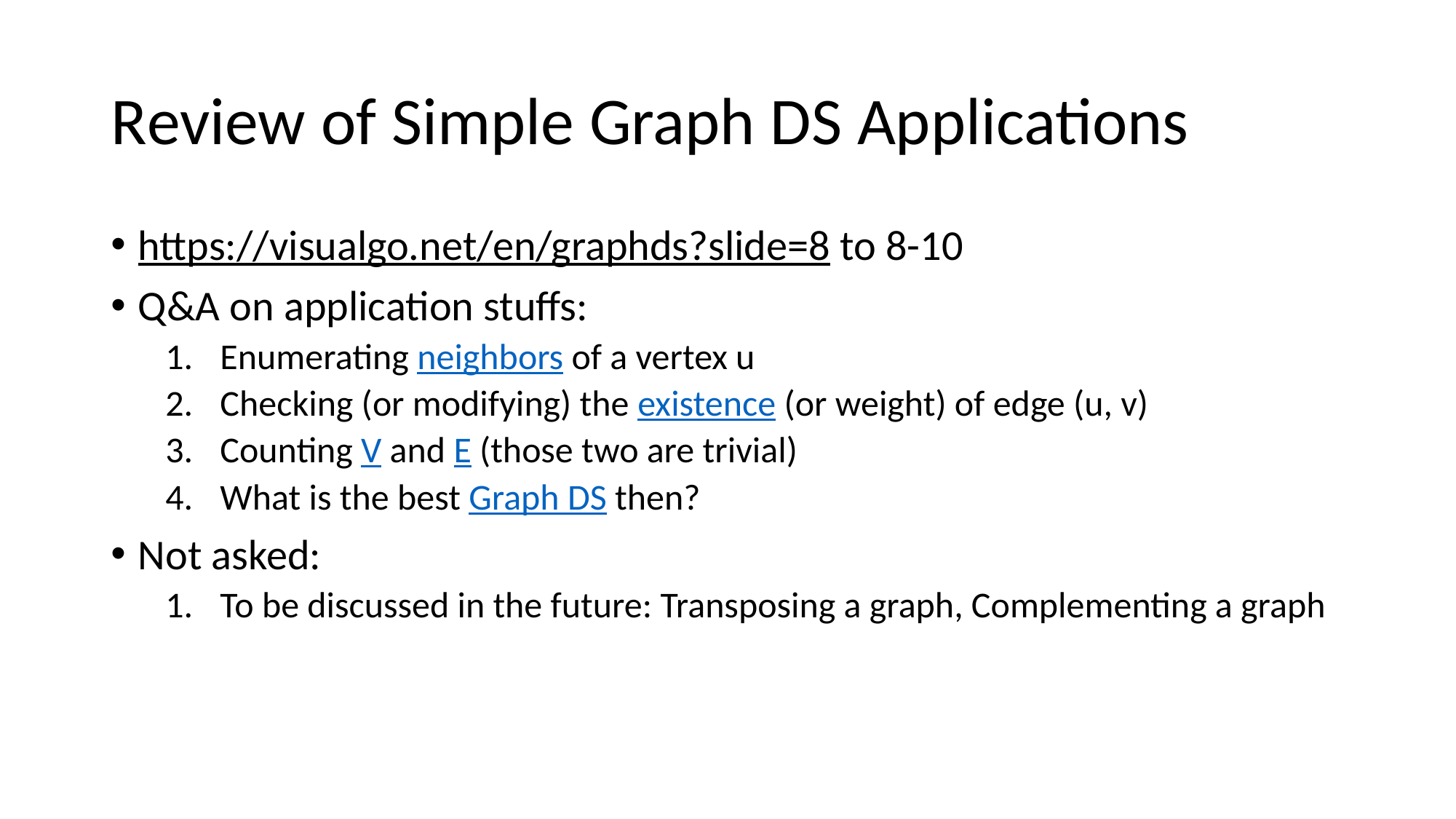

# Review of Simple Graph DS Applications
https://visualgo.net/en/graphds?slide=8 to 8-10
Q&A on application stuffs:
Enumerating neighbors of a vertex u
Checking (or modifying) the existence (or weight) of edge (u, v)
Counting V and E (those two are trivial)
What is the best Graph DS then?
Not asked:
To be discussed in the future: Transposing a graph, Complementing a graph